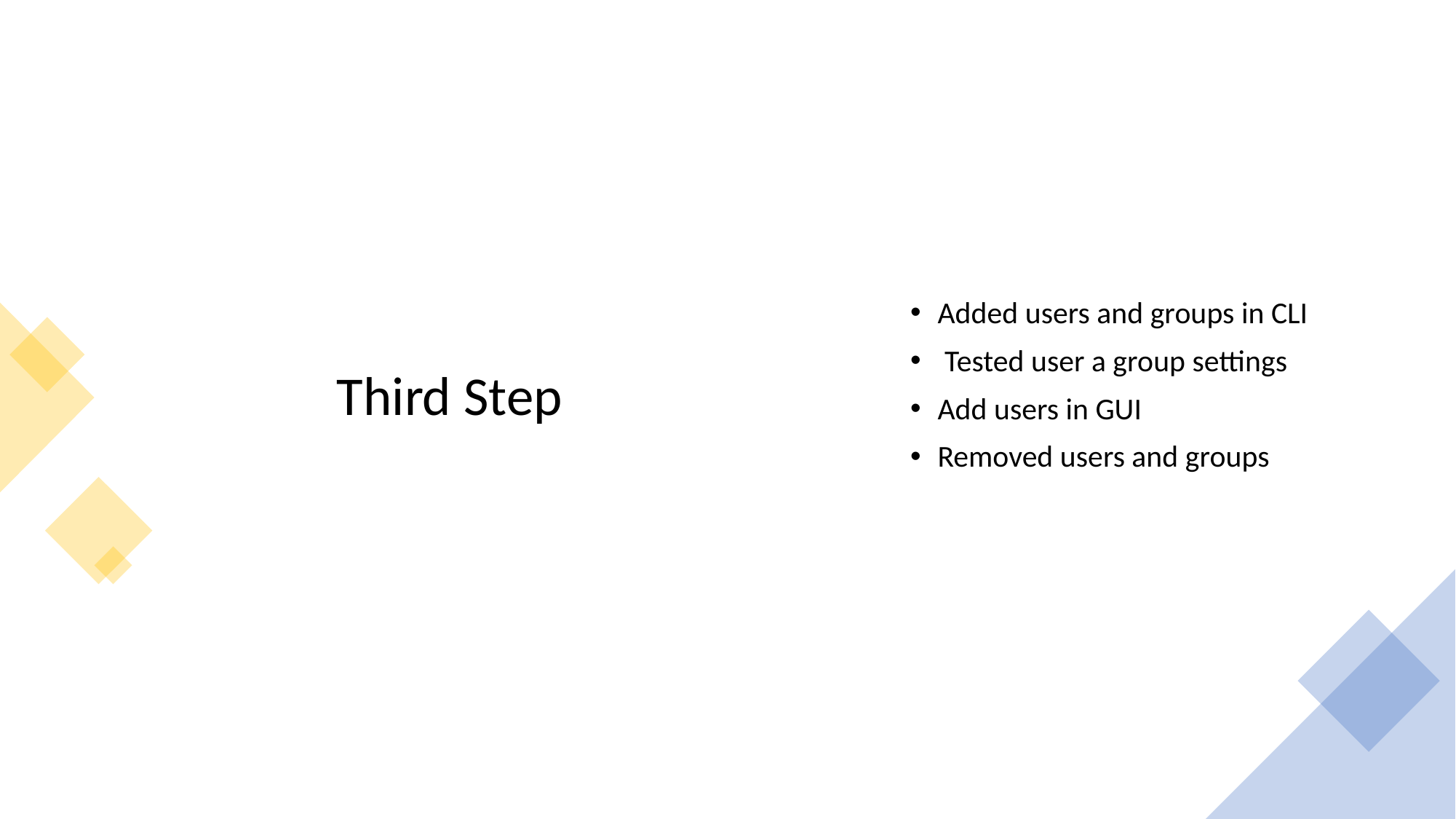

# Third Step
Added users and groups in CLI
 Tested user a group settings
Add users in GUI
Removed users and groups